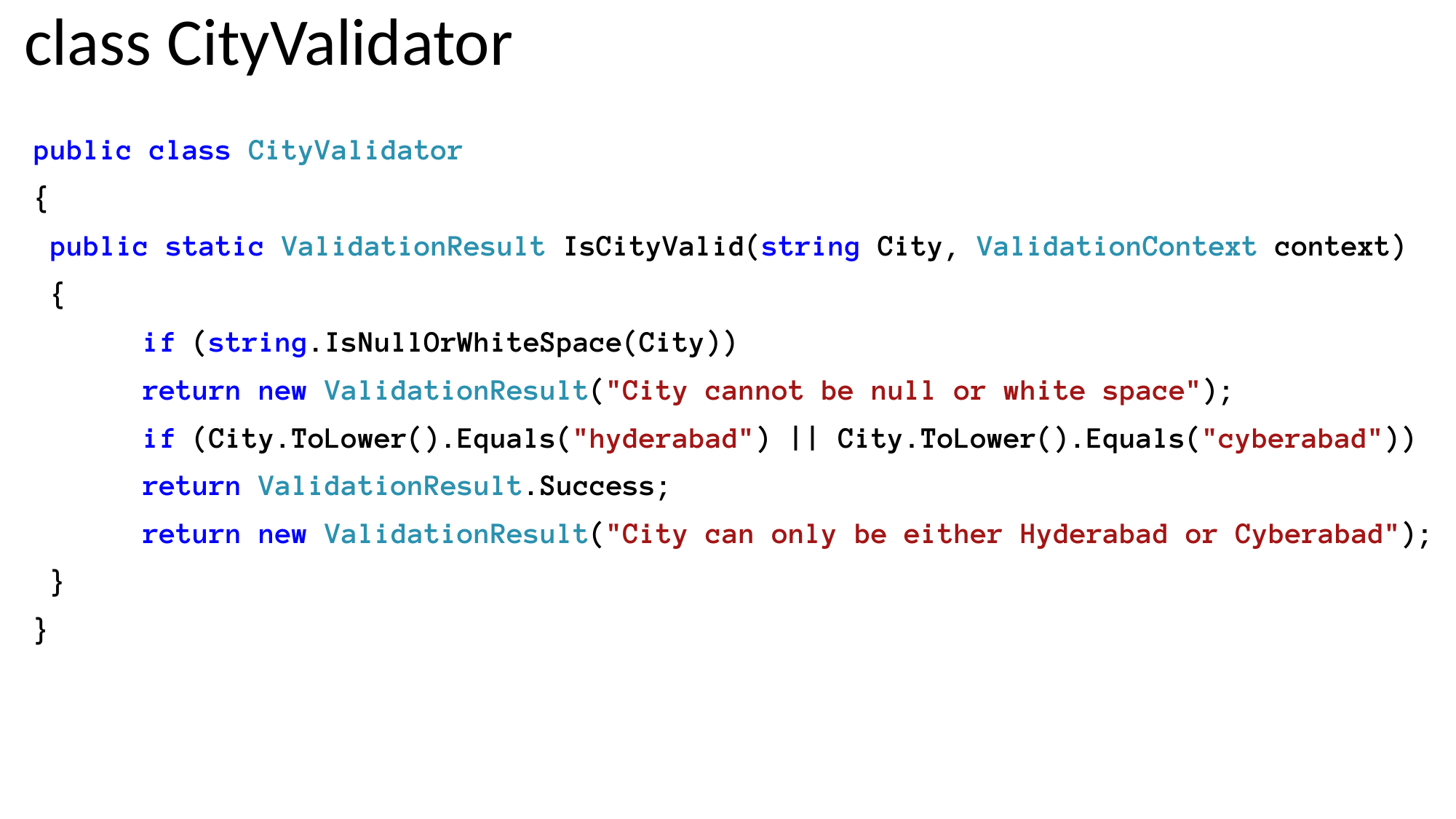

# class CityValidator
public class CityValidator
{
 public static ValidationResult IsCityValid(string City, ValidationContext context)
 {
	if (string.IsNullOrWhiteSpace(City))
	return new ValidationResult("City cannot be null or white space");
	if (City.ToLower().Equals("hyderabad") || City.ToLower().Equals("cyberabad"))
	return ValidationResult.Success;
	return new ValidationResult("City can only be either Hyderabad or Cyberabad");
 }
}